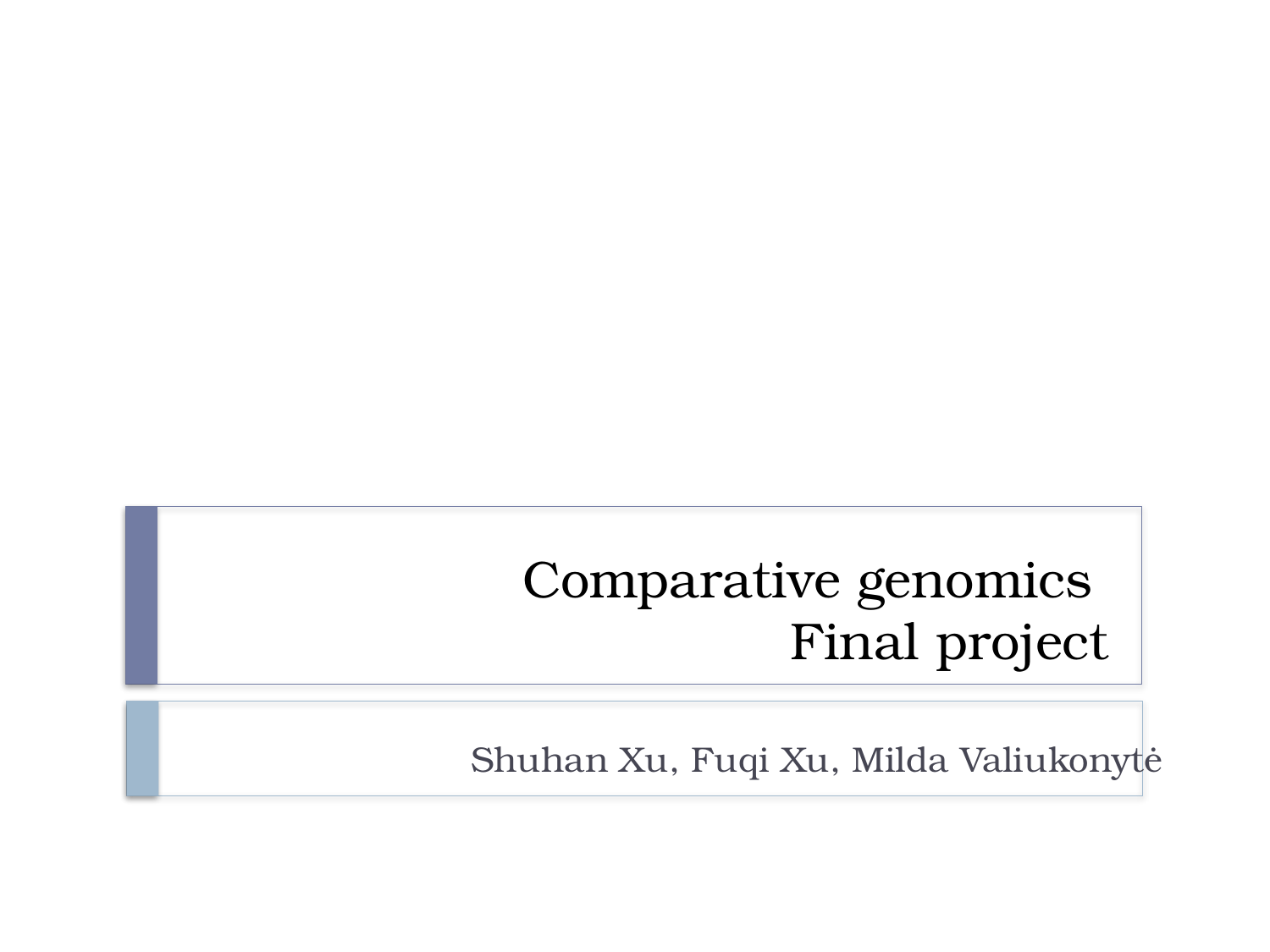

# Comparative genomics Final project
Shuhan Xu, Fuqi Xu, Milda Valiukonytė